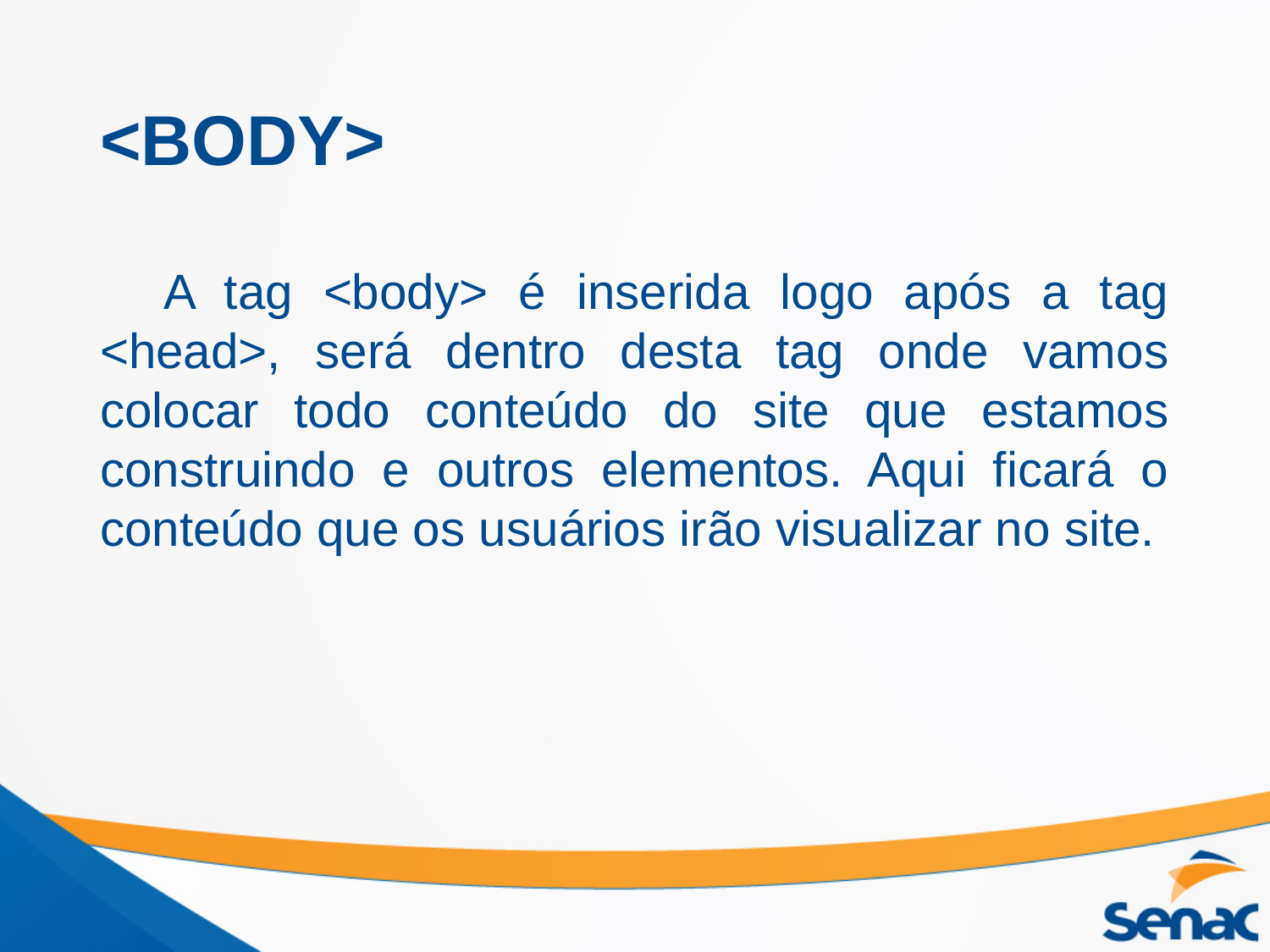

# <BODY>
A tag <body> é inserida logo após a tag <head>, será dentro desta tag onde vamos colocar todo conteúdo do site que estamos construindo e outros elementos. Aqui ficará o conteúdo que os usuários irão visualizar no site.